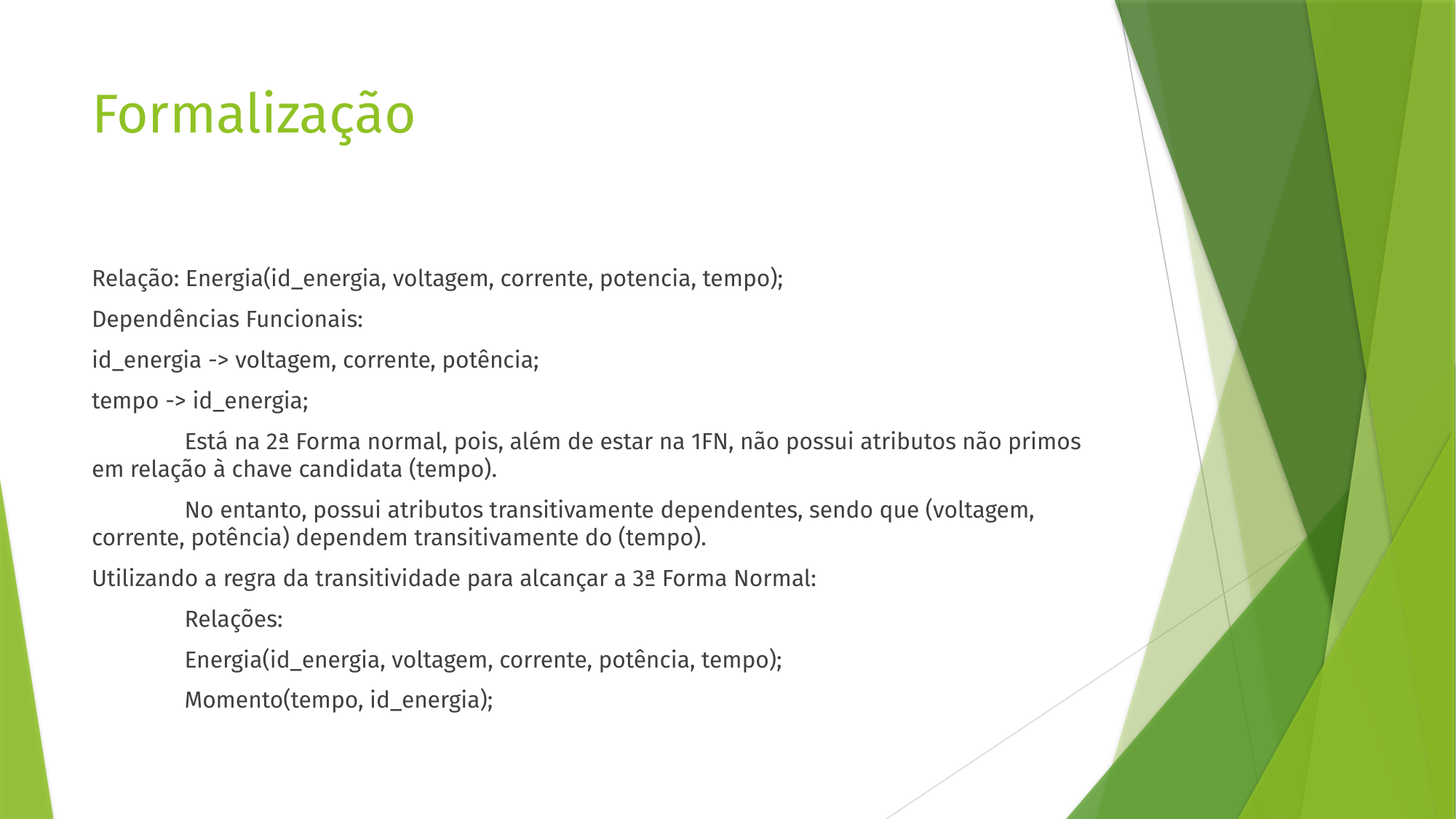

# Formalização
Relação: Energia(id_energia, voltagem, corrente, potencia, tempo);
Dependências Funcionais:
id_energia -> voltagem, corrente, potência;
tempo -> id_energia;
	Está na 2ª Forma normal, pois, além de estar na 1FN, não possui atributos não primos em relação à chave candidata (tempo).
	No entanto, possui atributos transitivamente dependentes, sendo que (voltagem, corrente, potência) dependem transitivamente do (tempo).
Utilizando a regra da transitividade para alcançar a 3ª Forma Normal:
	Relações:
	Energia(id_energia, voltagem, corrente, potência, tempo);
	Momento(tempo, id_energia);